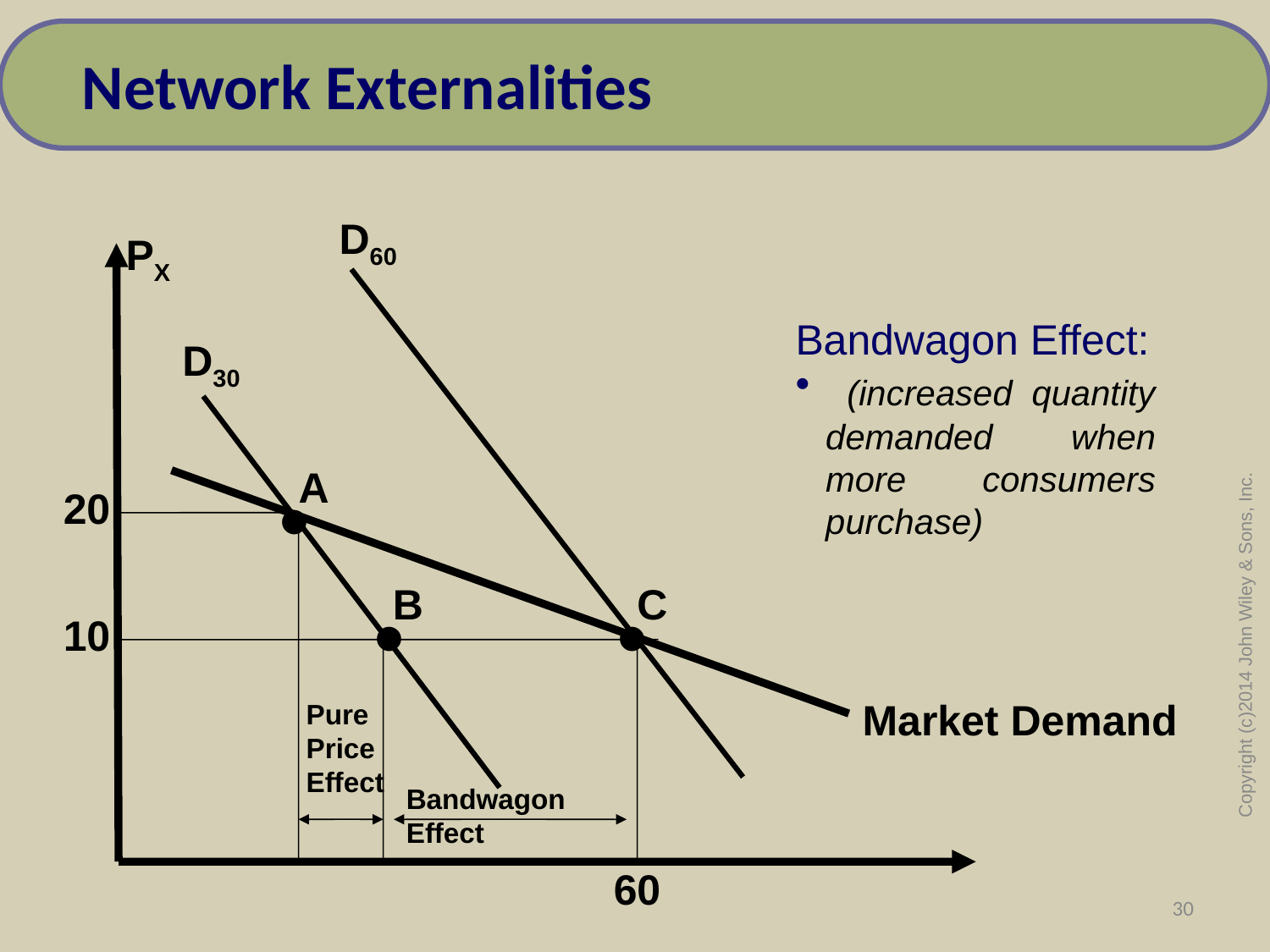

Network Externalities
D60
PX

Bandwagon Effect:
 (increased quantity demanded when more consumers purchase)
D30

A
•

20

B
C
•
•
10
Copyright (c)2014 John Wiley & Sons, Inc.

Market Demand
Pure
Price
Effect
Bandwagon Effect

60

30